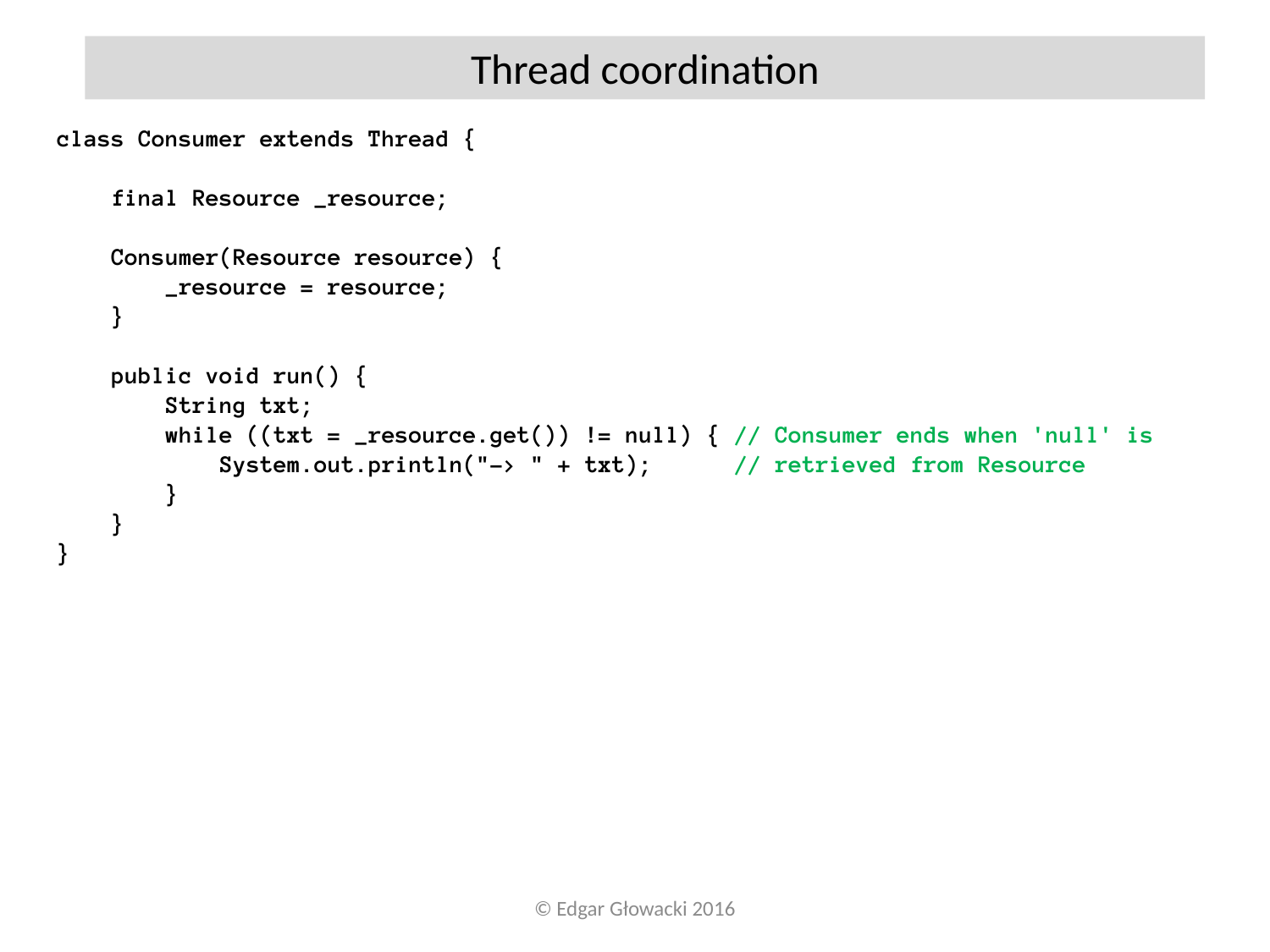

Thread coordination
class Consumer extends Thread {

    final Resource _resource;

    Consumer(Resource resource) {
        _resource = resource;
    }

    public void run() {
        String txt;
        while ((txt = _resource.get()) != null) { // Consumer ends when 'null' is
            System.out.println("-> " + txt);      // retrieved from Resource
        }
    }
}
© Edgar Głowacki 2016